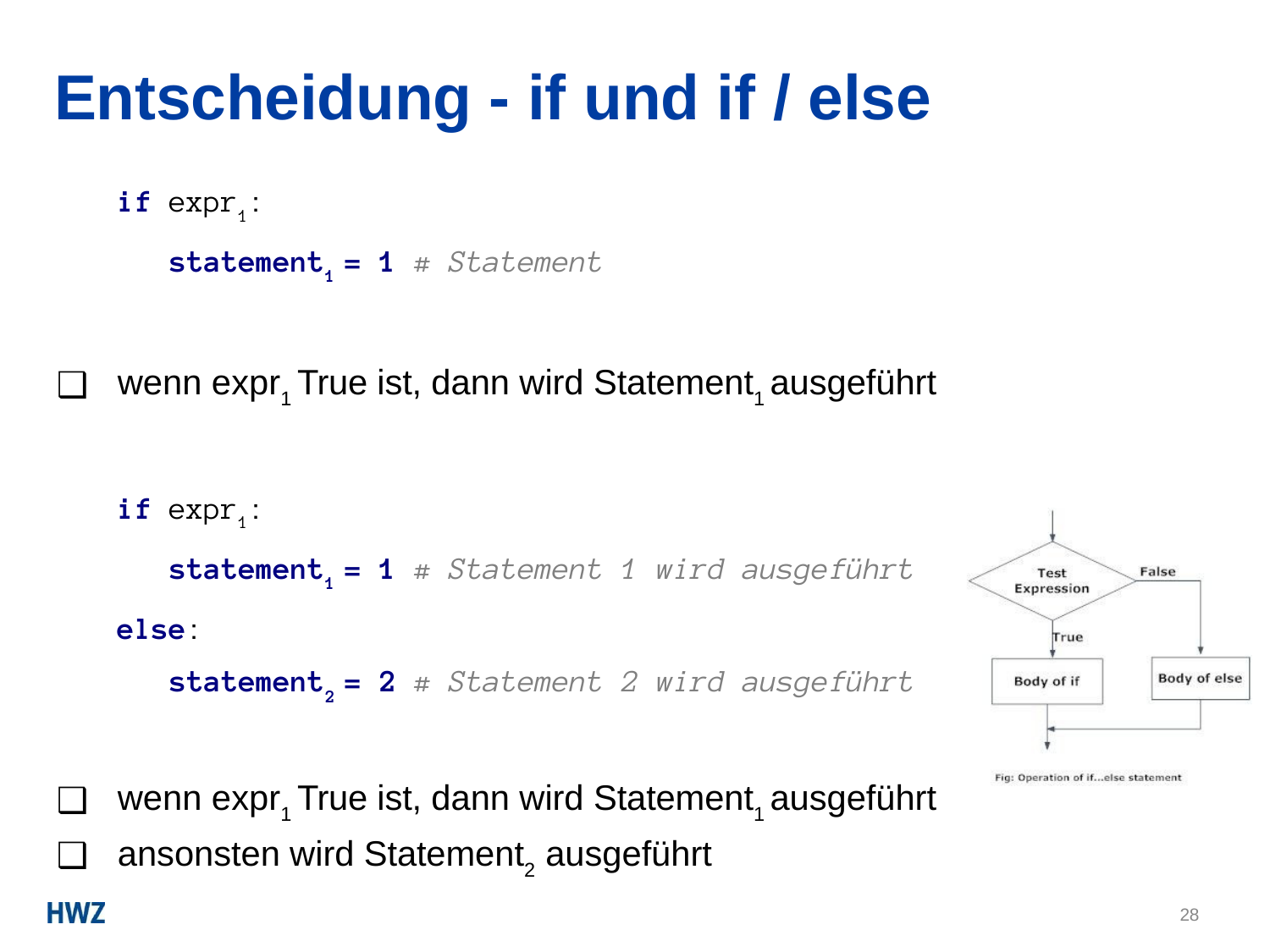

# Entscheidung - if und if / else
if expr1:
statement1 = 1 # Statement

wenn expr1 True ist, dann wird Statement1 ausgeführt

if expr1:
statement1 = 1 # Statement 1 wird ausgeführt
else:
statement2 = 2 # Statement 2 wird ausgeführt

wenn expr1 True ist, dann wird Statement1 ausgeführt
ansonsten wird Statement2 ausgeführt

28